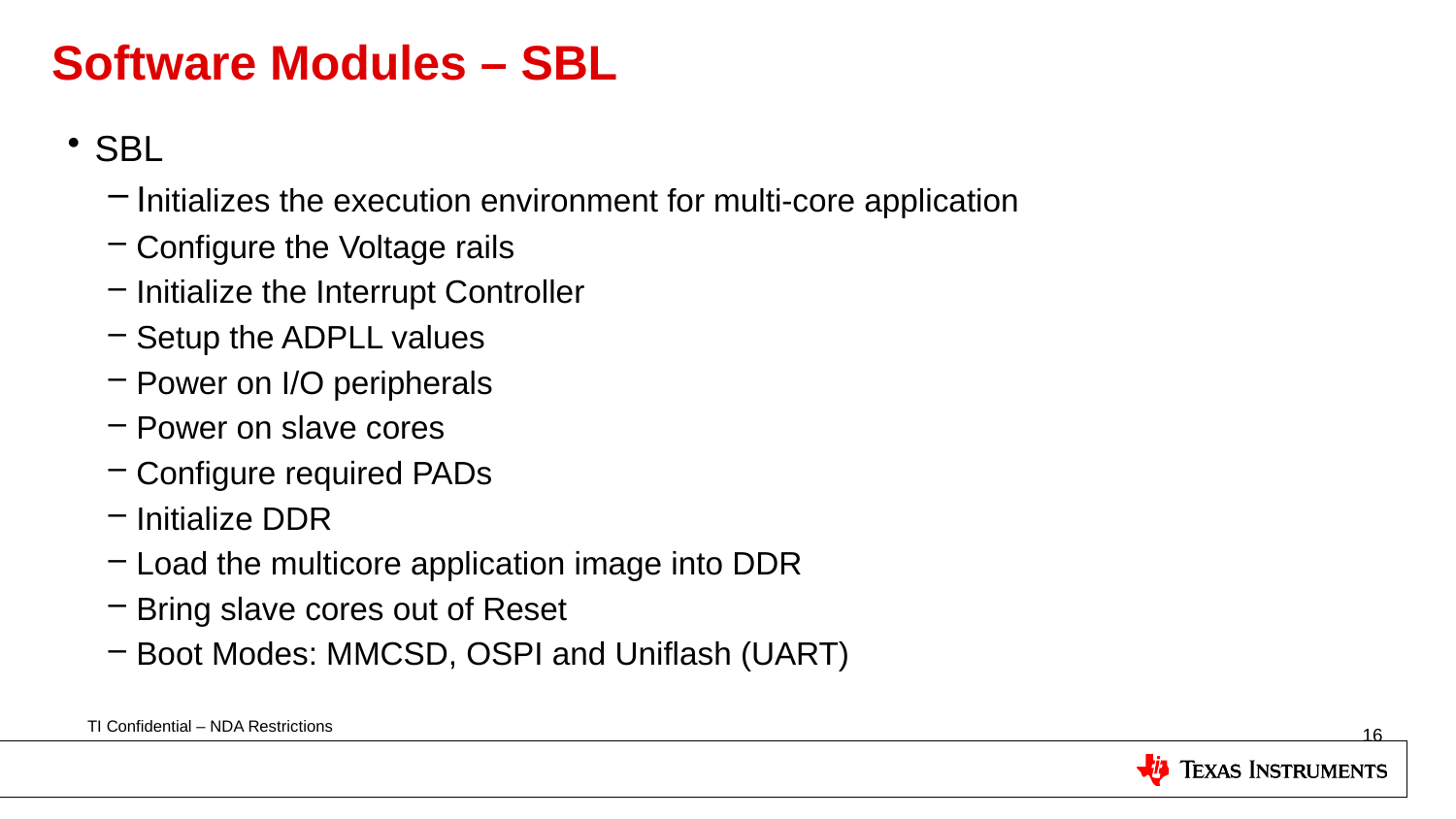

# Software Modules – SBL
SBL
Initializes the execution environment for multi-core application
Configure the Voltage rails
Initialize the Interrupt Controller
Setup the ADPLL values
Power on I/O peripherals
Power on slave cores
Configure required PADs
Initialize DDR
Load the multicore application image into DDR
Bring slave cores out of Reset
Boot Modes: MMCSD, OSPI and Uniflash (UART)
16